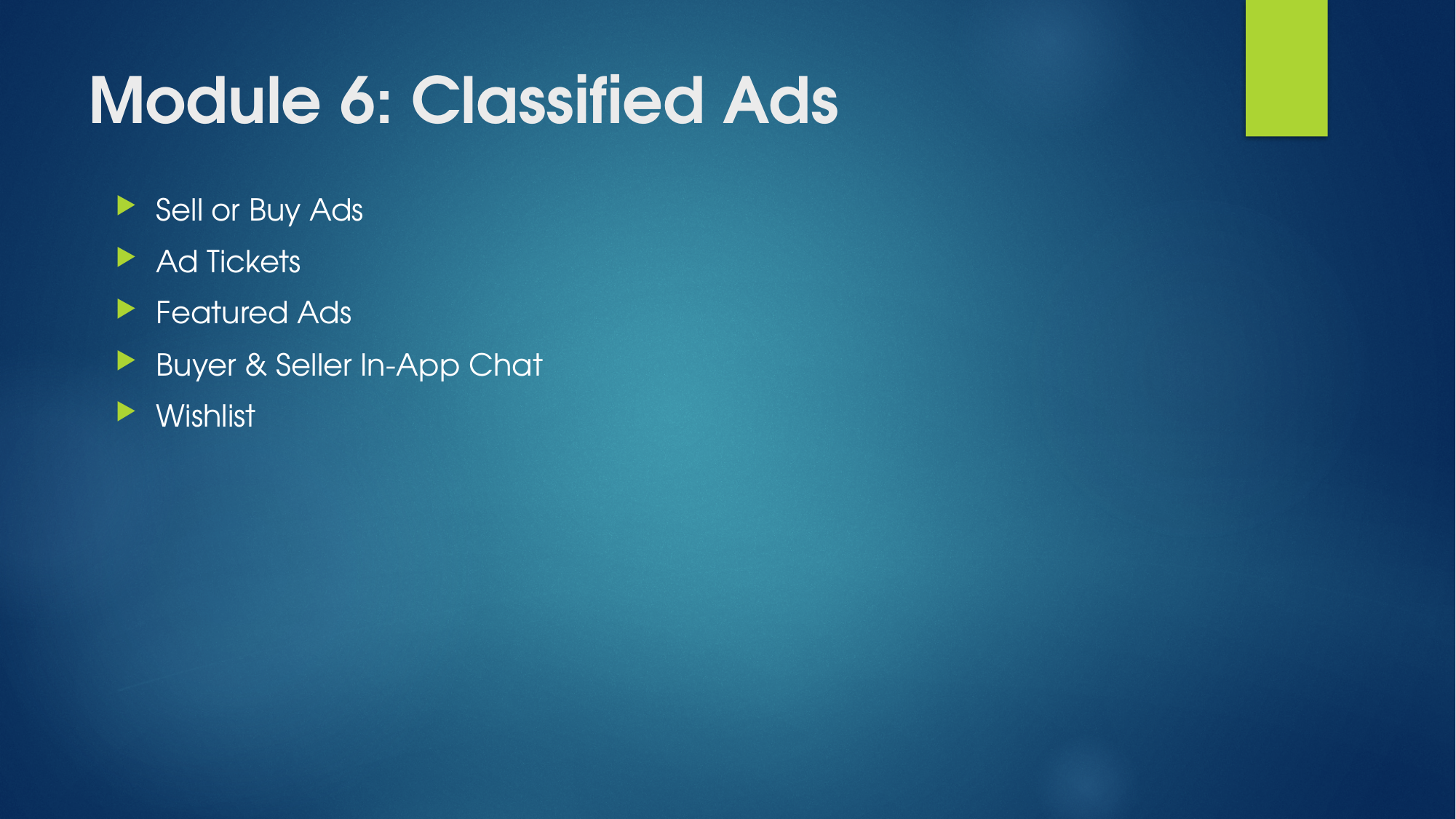

# Module 6: Classified Ads
Sell or Buy Ads
Ad Tickets
Featured Ads
Buyer & Seller In-App Chat
Wishlist